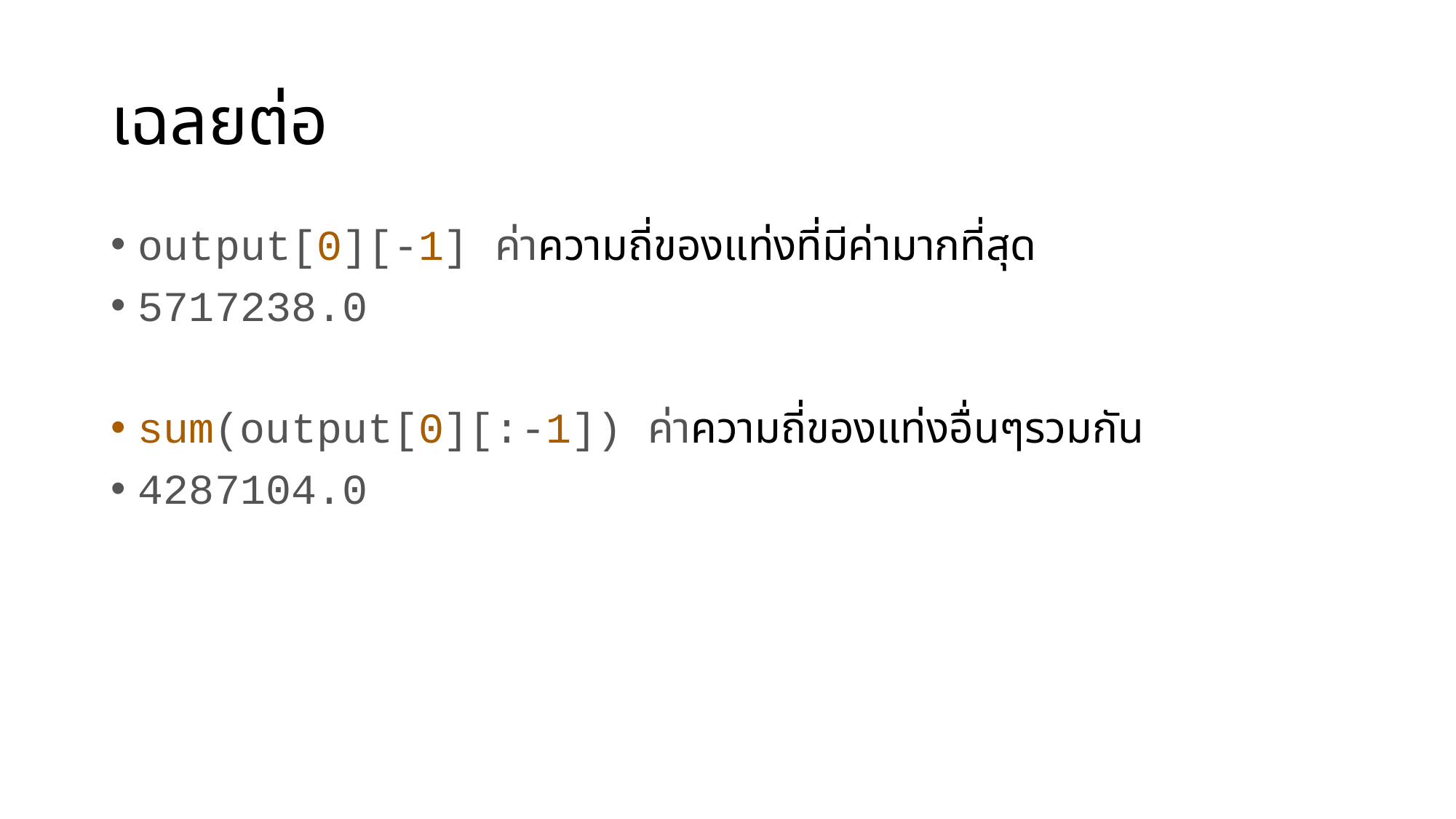

# เฉลยต่อ
output[0][-1] ค่าความถี่ของแท่งที่มีค่ามากที่สุด
5717238.0

sum(output[0][:-1]) ค่าความถี่ของแท่งอื่นๆรวมกัน
4287104.0